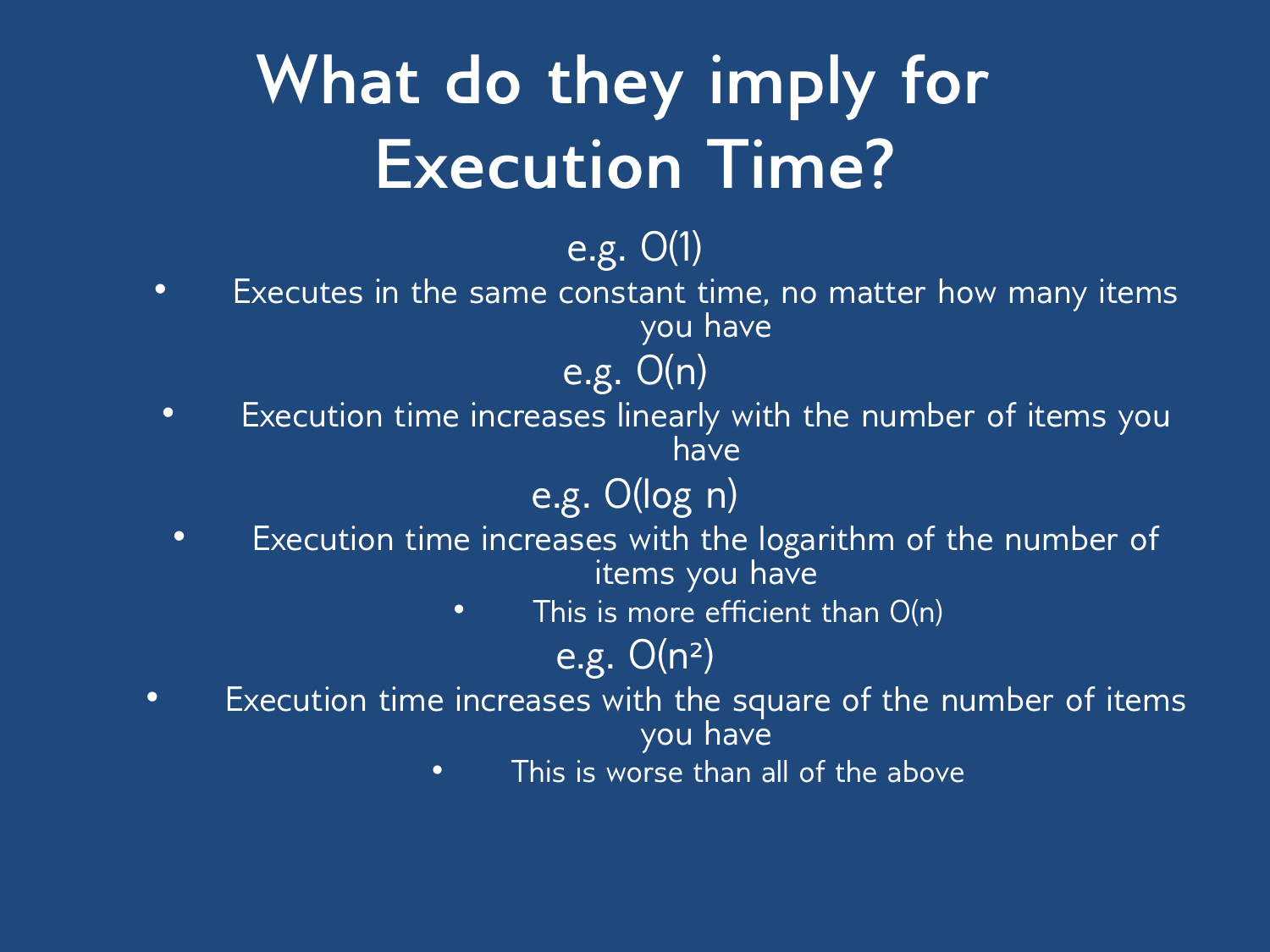

# What do they imply for Execution Time?
e.g. O(1)
Executes in the same constant time, no matter how many items you have
e.g. O(n)
Execution time increases linearly with the number of items you have
e.g. O(log n)
Execution time increases with the logarithm of the number of items you have
This is more efficient than O(n)
e.g. O(n²)
Execution time increases with the square of the number of items you have
This is worse than all of the above